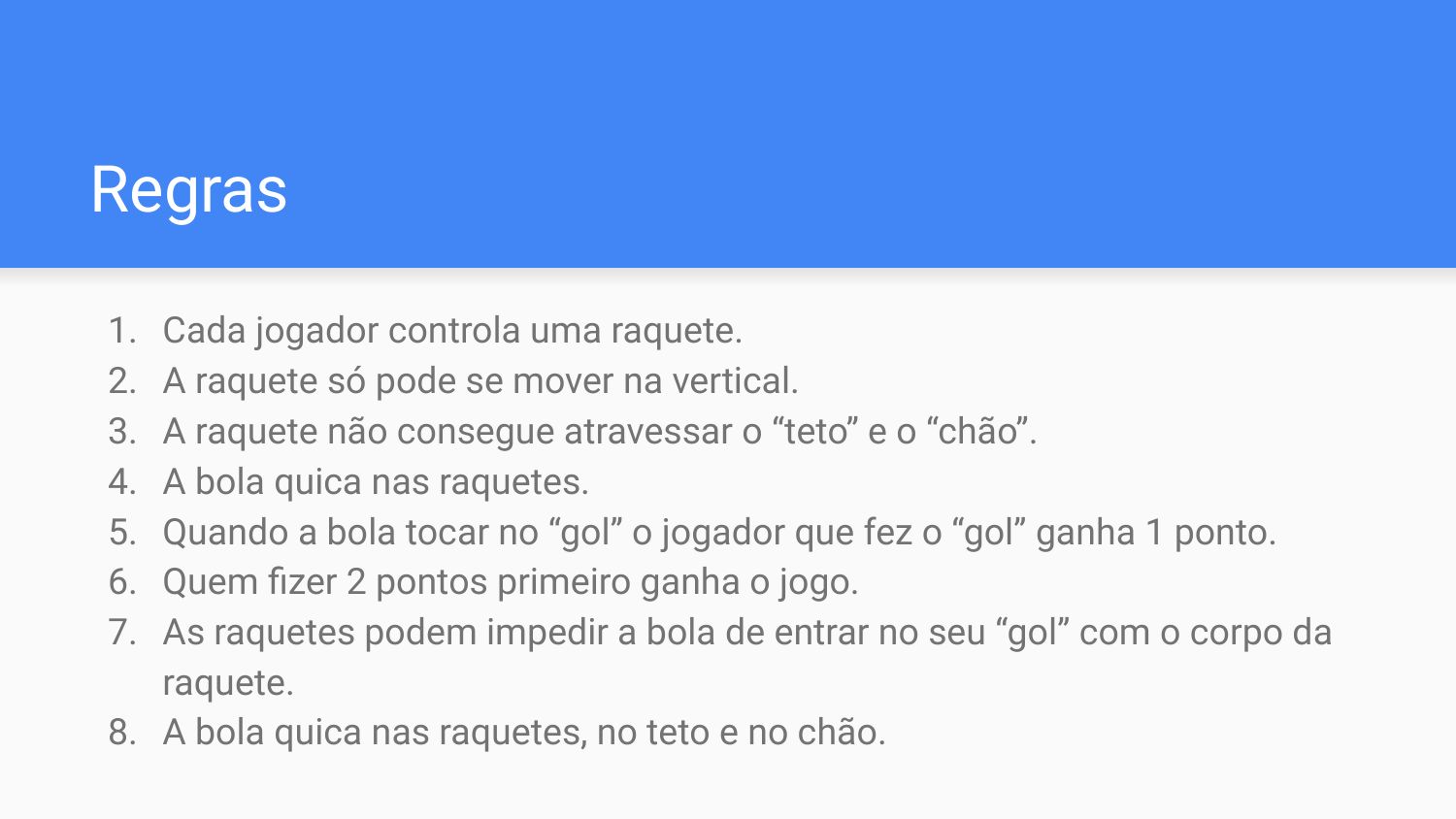

# Regras
Cada jogador controla uma raquete.
A raquete só pode se mover na vertical.
A raquete não consegue atravessar o “teto” e o “chão”.
A bola quica nas raquetes.
Quando a bola tocar no “gol” o jogador que fez o “gol” ganha 1 ponto.
Quem fizer 2 pontos primeiro ganha o jogo.
As raquetes podem impedir a bola de entrar no seu “gol” com o corpo da raquete.
A bola quica nas raquetes, no teto e no chão.